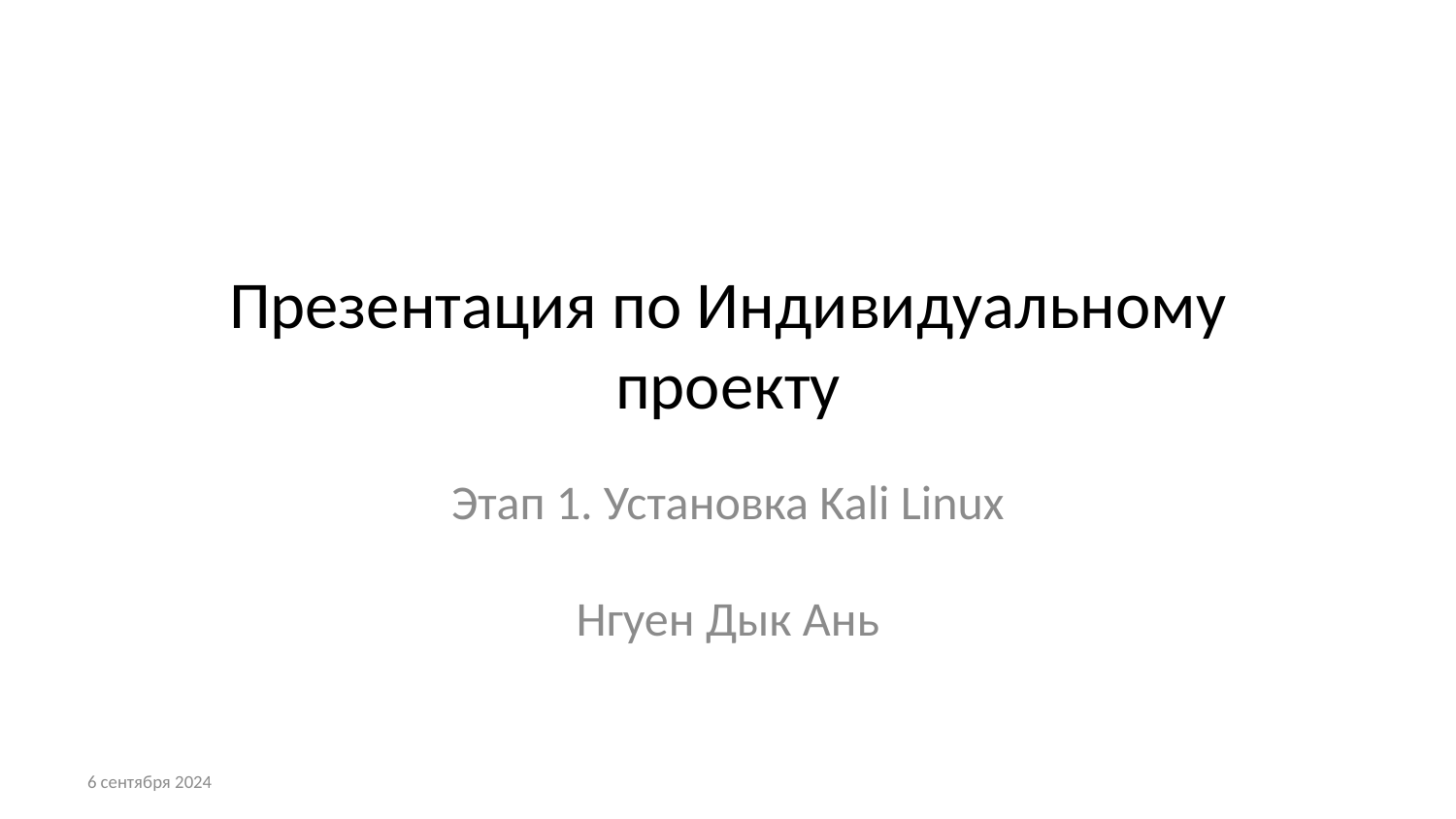

# Презентация по Индивидуальному проекту
Этап 1. Установка Kali Linux
Нгуен Дык Ань
6 сентября 2024